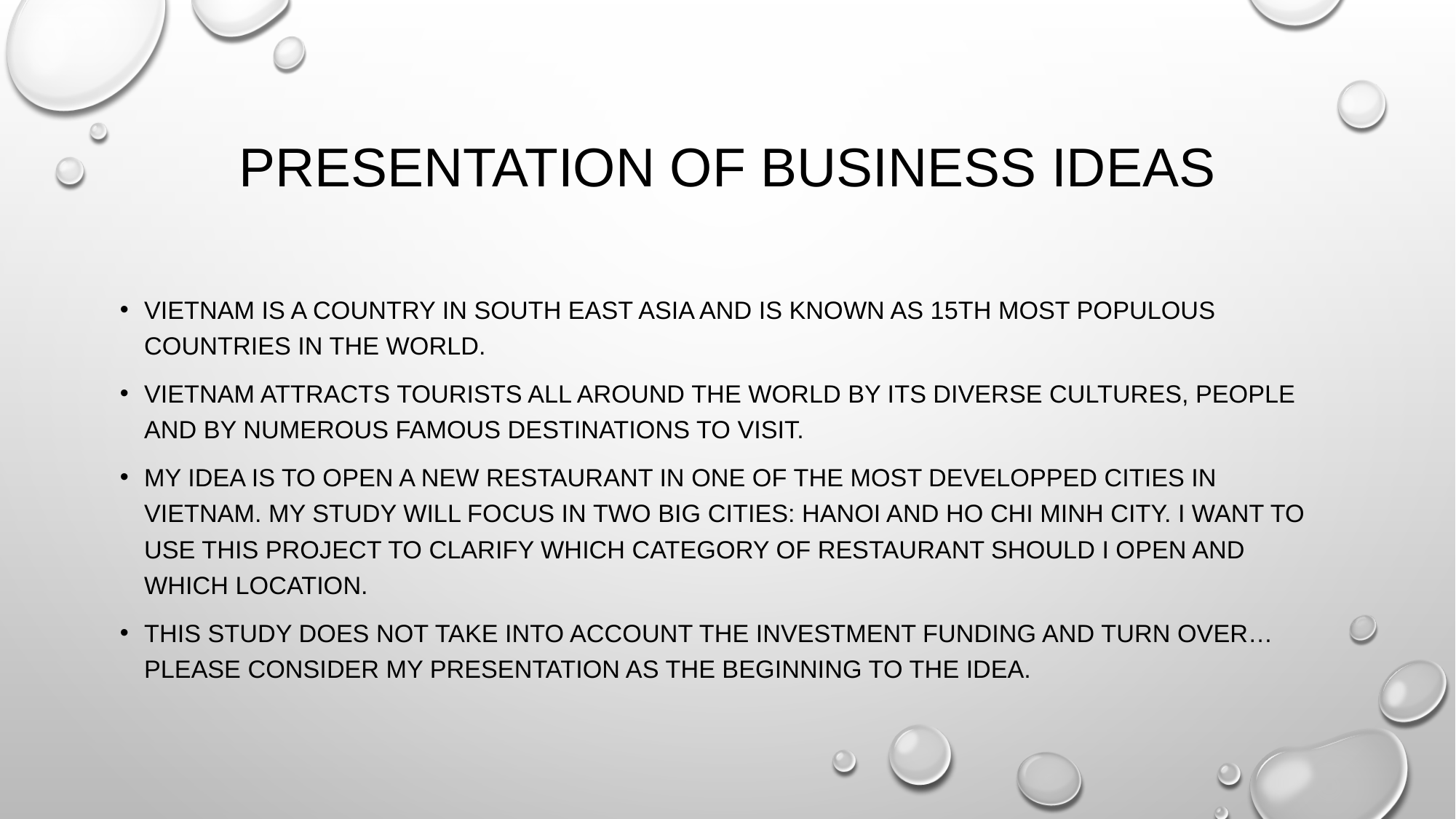

# Presentation of Business ideas
VIETNAM IS A COUNTRY IN SOUTH EAST ASIA AND IS KNOWN AS 15TH MOST POPULOUS COUNTRIES IN THE WORLD.
VIETNAM ATTRACTS TOURISTS ALL AROUND THE WORLD BY ITS DIVERSE CULTURES, PEOPLE AND BY NUMEROUS FAMOUS DESTINATIONS TO VISIT.
MY IDEA IS TO OPEN A NEW RESTAURANT IN ONE OF THE MOST DEVELOPPED CITIES IN VIETNAM. MY STUDY WILL FOCUS IN TWO BIG CITIES: HANOI AND HO CHI MINH CITY. I WANT TO USE THIS PROJECT TO CLARIFY WHICH CATEGORY OF RESTAURANT SHOULD I OPEN AND WHICH LOCATION.
THIS STUDY DOES NOT TAKE INTO ACCOUNT THE INVESTMENT FUNDING AND TURN OVER… PLEASE CONSIDER MY PRESENTATION AS THE BEGINNING TO THE IDEA.